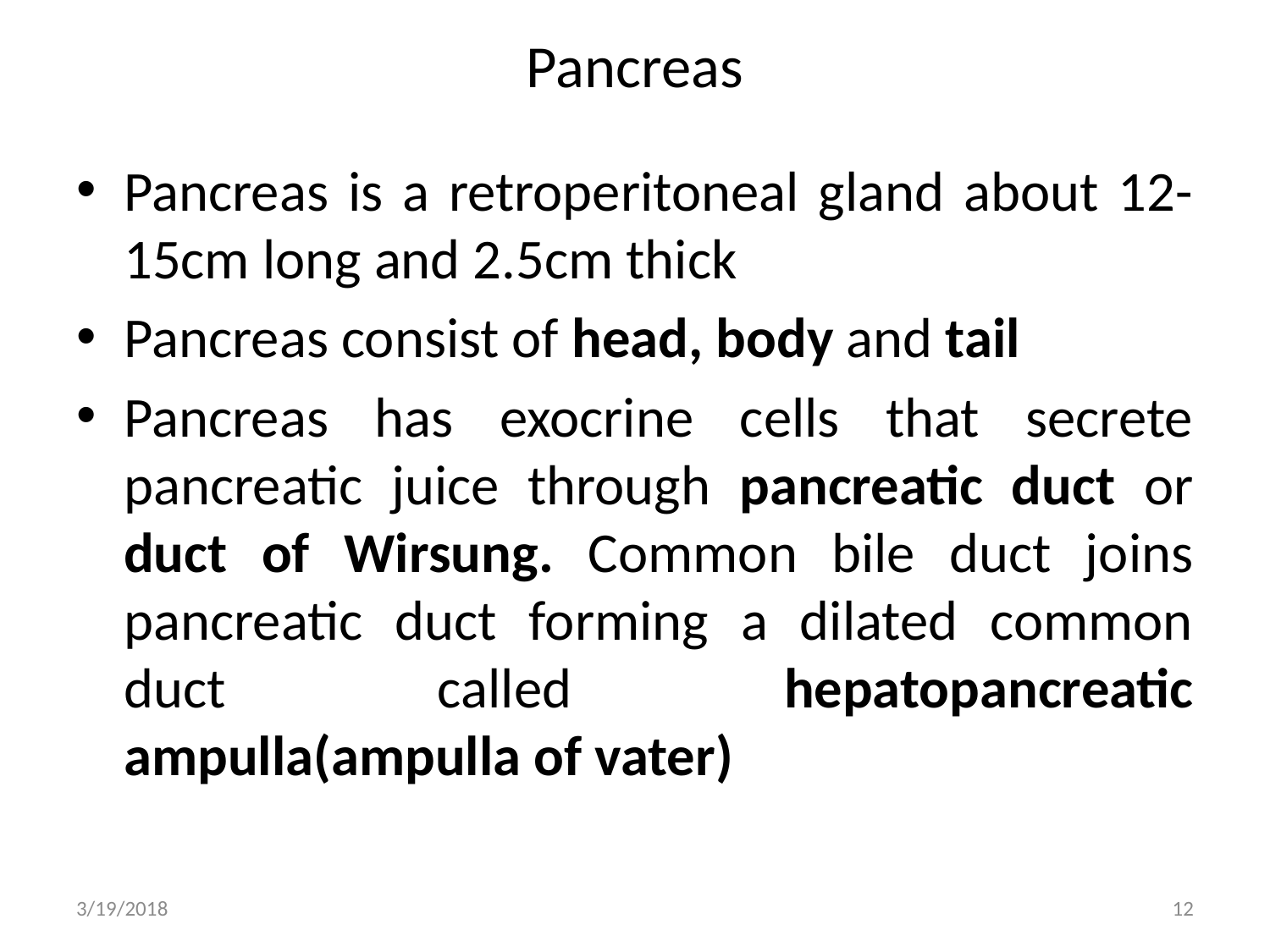

# Pancreas
Pancreas is a retroperitoneal gland about 12-15cm long and 2.5cm thick
Pancreas consist of head, body and tail
Pancreas has exocrine cells that secrete pancreatic juice through pancreatic duct or duct of Wirsung. Common bile duct joins pancreatic duct forming a dilated common duct called hepatopancreatic ampulla(ampulla of vater)

3/19/2018
12